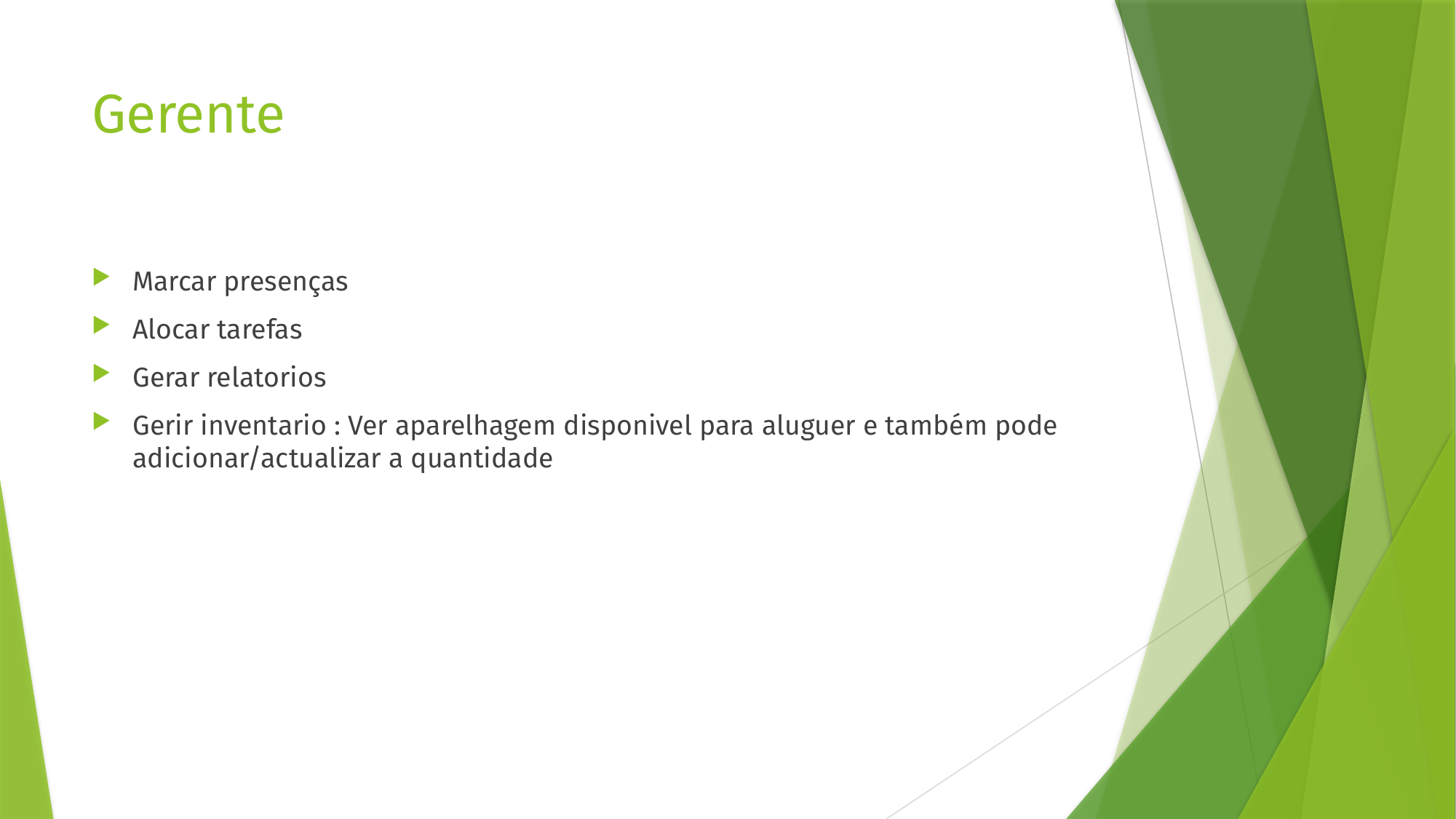

# Gerente
Marcar presenças
Alocar tarefas
Gerar relatorios
Gerir inventario : Ver aparelhagem disponivel para aluguer e também pode adicionar/actualizar a quantidade